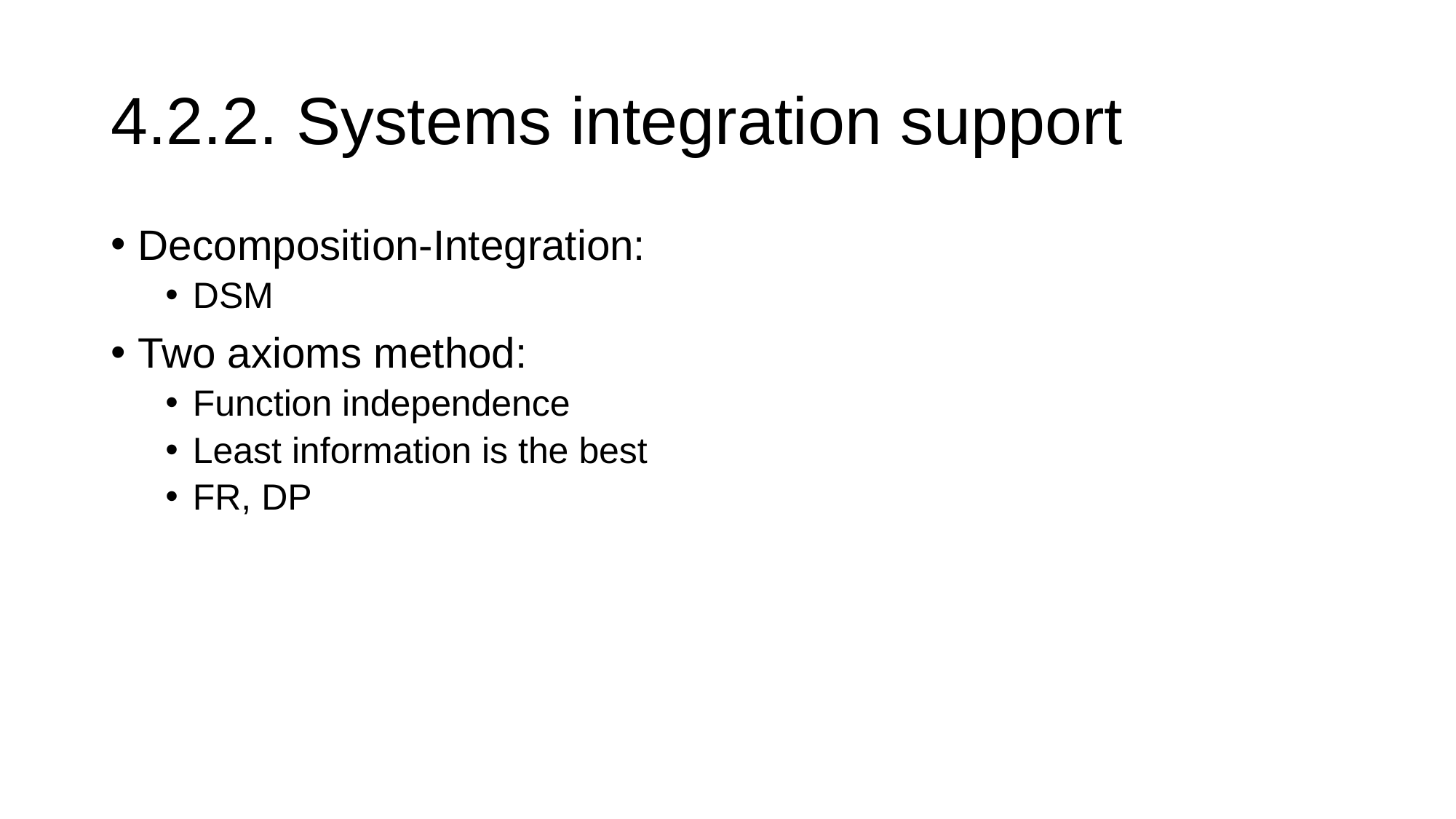

# 4.2.2. Systems integration support
Decomposition-Integration:
DSM
Two axioms method:
Function independence
Least information is the best
FR, DP